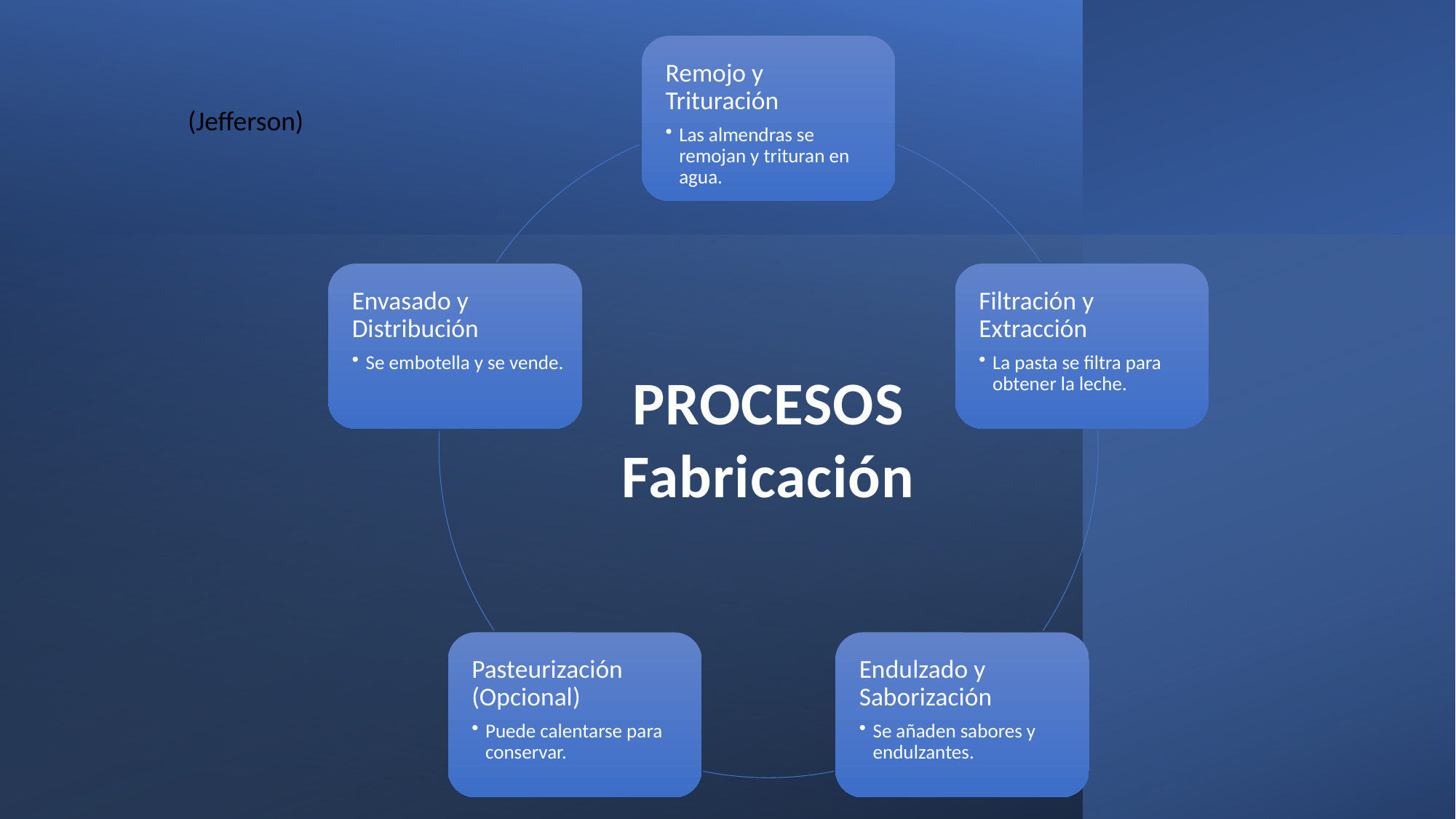

Remojo y Trituración
Las almendras se remojan y trituran en agua.

Filtración y Extracción
La pasta se filtra para obtener la leche.
Endulzado y Saborización
Se añaden sabores y endulzantes.
Pasteurización (Opcional)
Puede calentarse para conservar.
Envasado y Distribución
Se embotella y se vende.
(Jefferson)
PROCESOS Fabricación